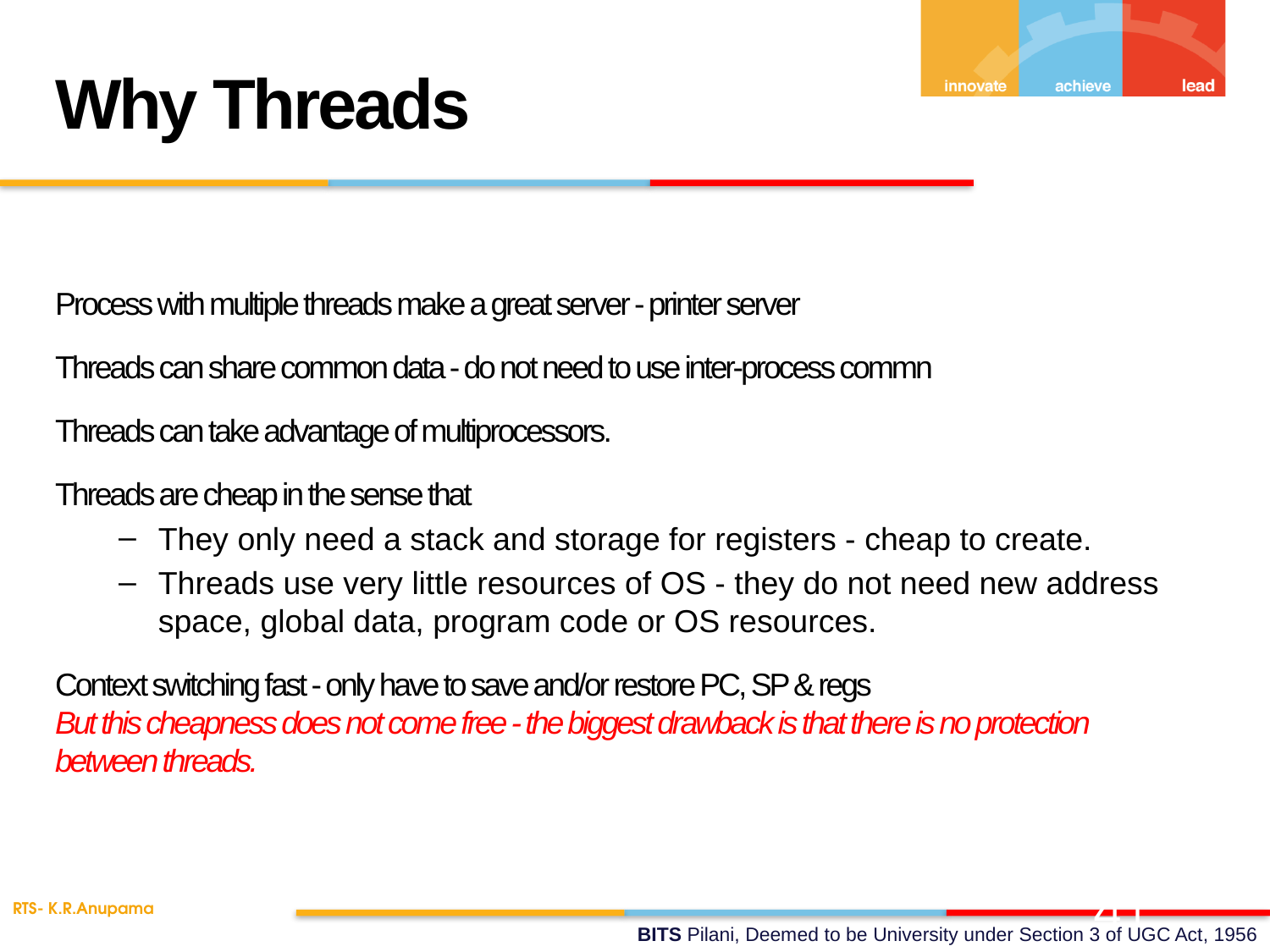

Why Threads
Process with multiple threads make a great server - printer server
Threads can share common data - do not need to use inter-process commn
Threads can take advantage of multiprocessors.
Threads are cheap in the sense that
They only need a stack and storage for registers - cheap to create.
Threads use very little resources of OS - they do not need new address space, global data, program code or OS resources.
Context switching fast - only have to save and/or restore PC, SP & regs
But this cheapness does not come free - the biggest drawback is that there is no protection between threads.

RTS- K.R.Anupama
41